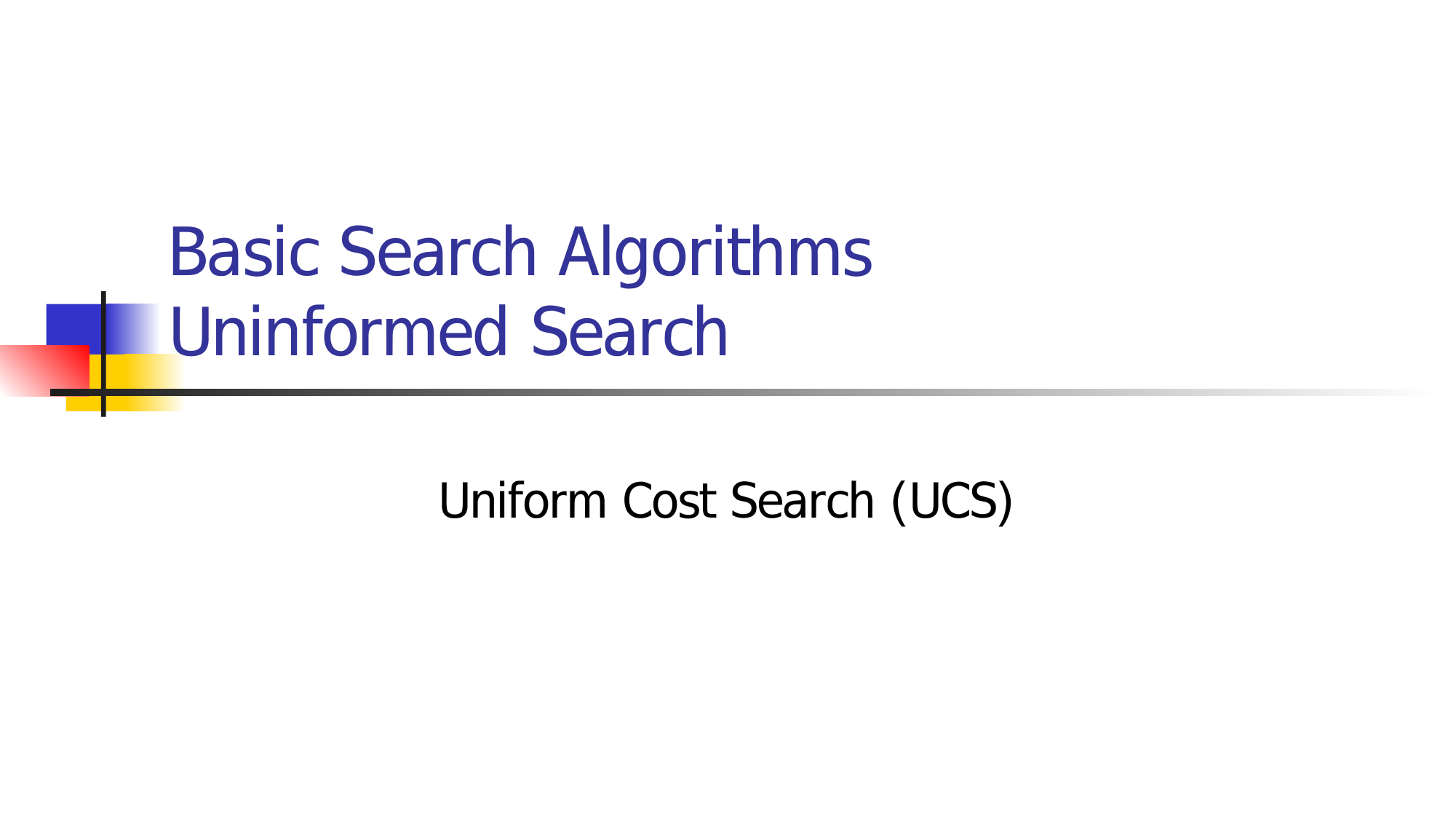

# Basic Search Algorithms Uninformed Search
Uniform Cost Search (UCS)